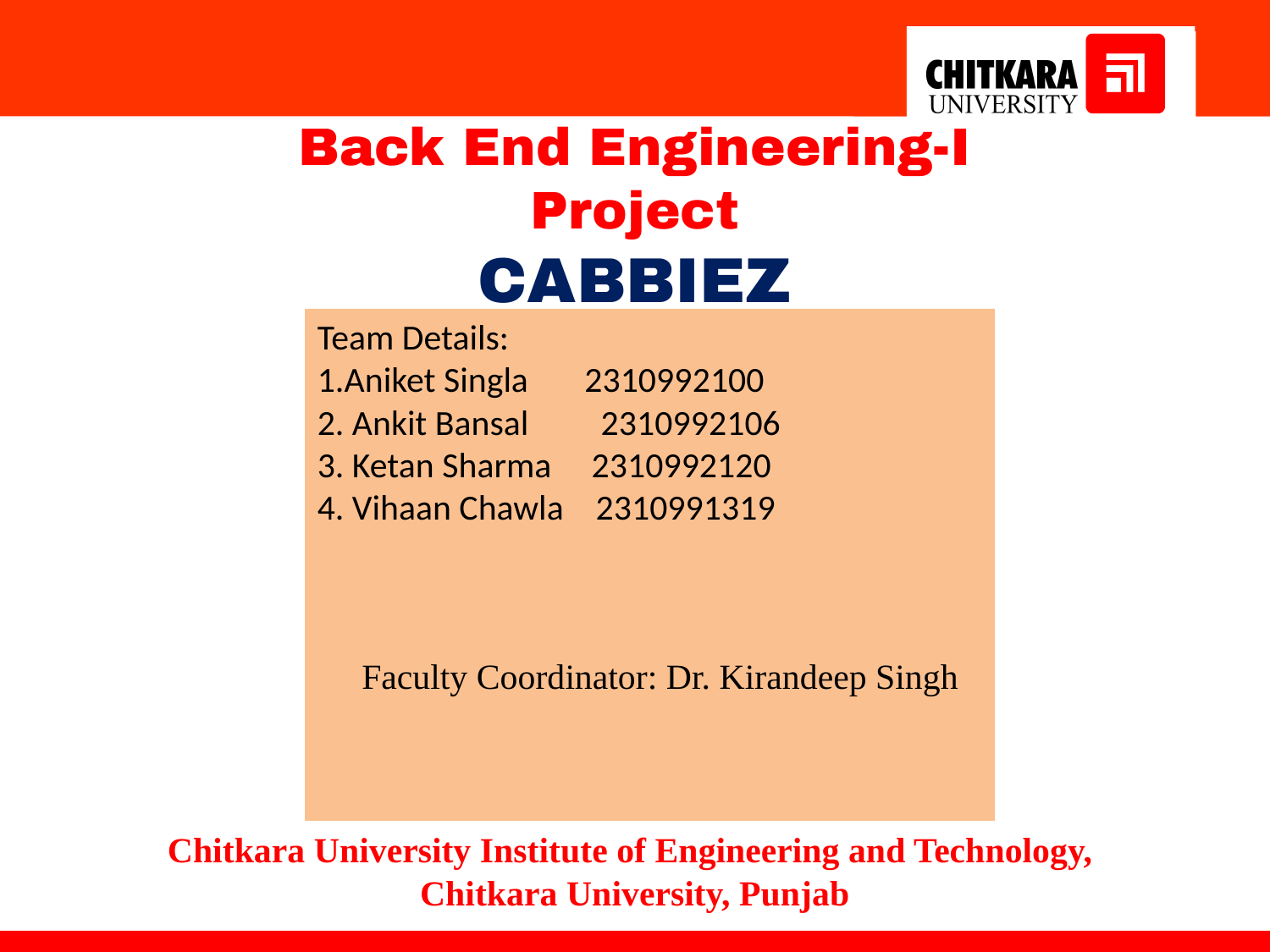

Back End Engineering-I Project
CABBIEZ
Team Details:
1.Aniket Singla       2310992100
2. Ankit Bansal         2310992106
3. Ketan Sharma     2310992120
4. Vihaan Chawla    2310991319

     Faculty Coordinator: Dr. Kirandeep Singh

:

Chitkara University Institute of Engineering and Technology,
Chitkara University, Punjab